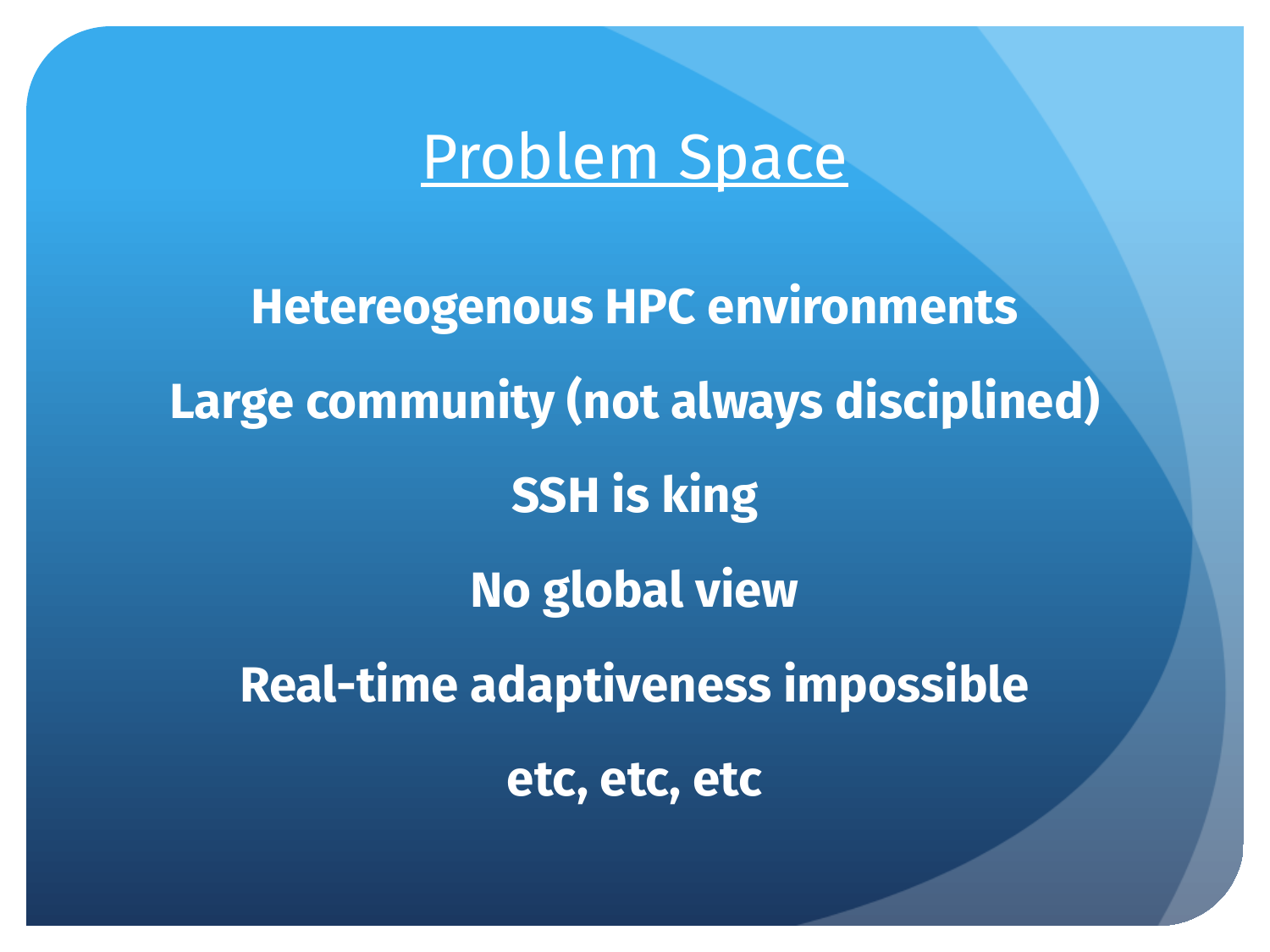

# Problem Space
Hetereogenous HPC environments
Large community (not always disciplined)
SSH is king
No global view
Real-time adaptiveness impossible
etc, etc, etc